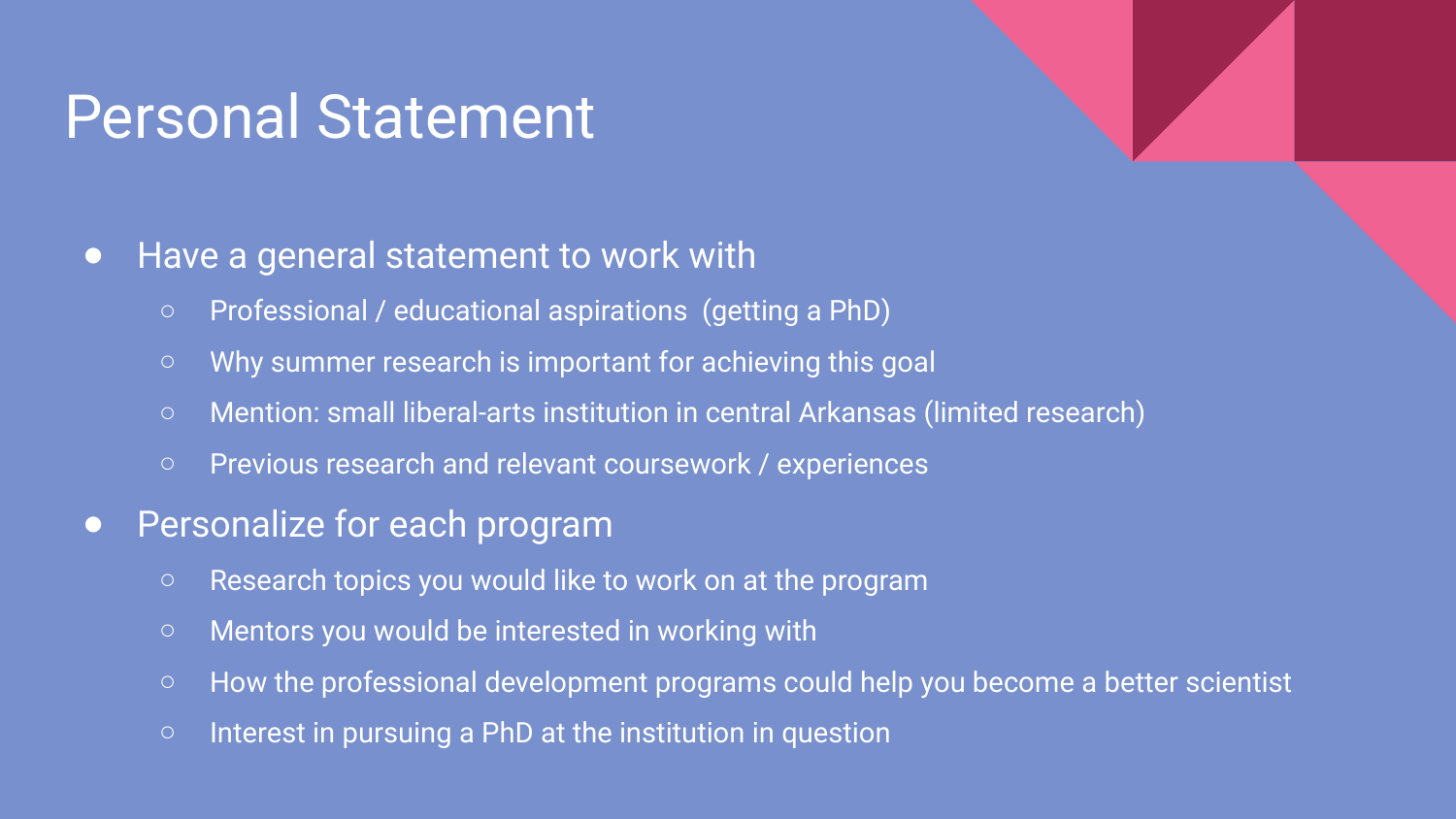

# Personal Statement
Have a general statement to work with
Professional / educational aspirations  (getting a PhD)
Why summer research is important for achieving this goal
Mention: small liberal-arts institution in central Arkansas (limited research)
Previous research and relevant coursework / experiences
Personalize for each program
Research topics you would like to work on at the program
Mentors you would be interested in working with
How the professional development programs could help you become a better scientist
Interest in pursuing a PhD at the institution in question